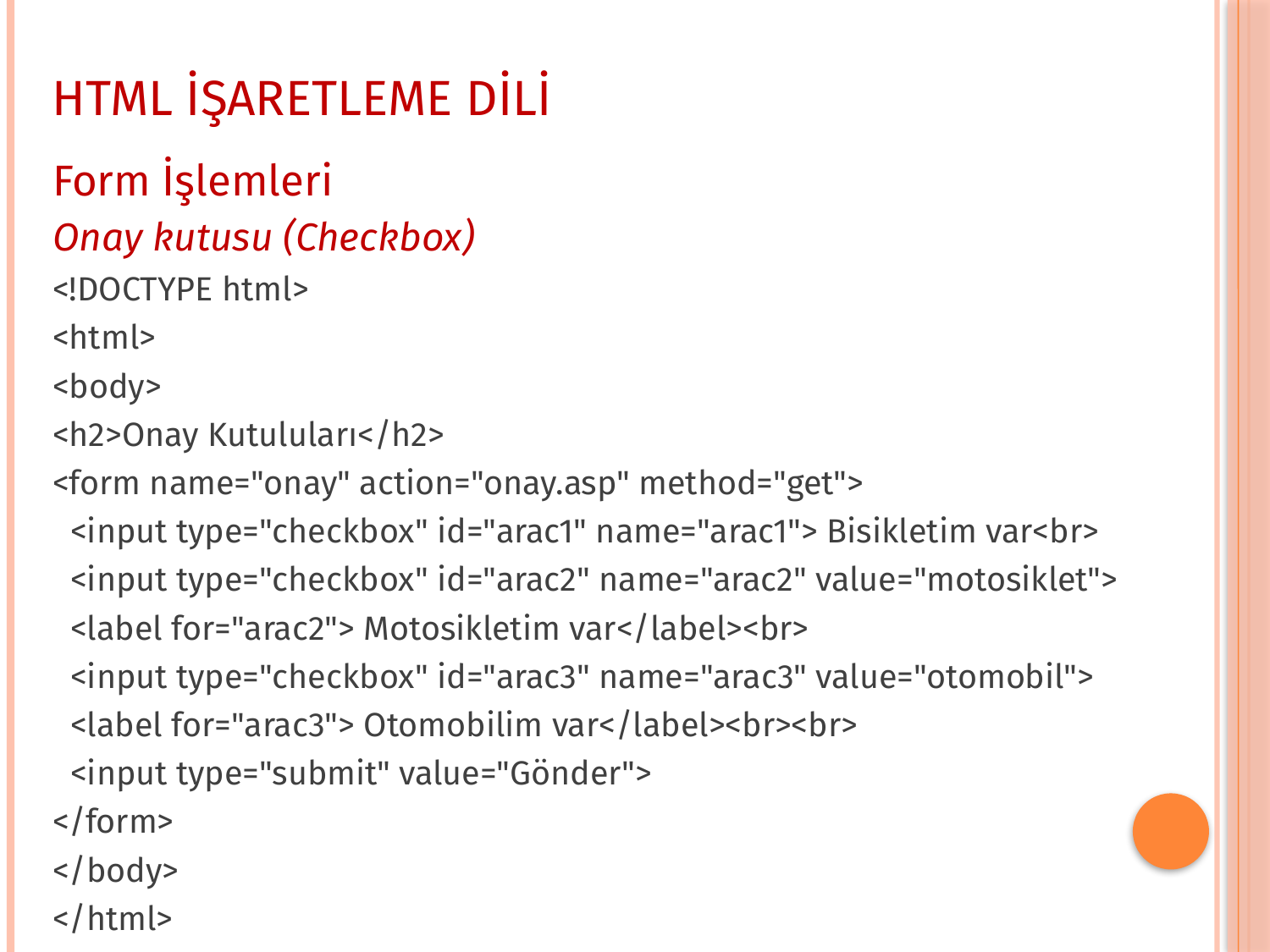

HTML İŞARETLEME DİLİ
Form İşlemleri
Onay kutusu (Checkbox)
<!DOCTYPE html>
<html>
<body>
<h2>Onay Kutuluları</h2>
<form name="onay" action="onay.asp" method="get">
  <input type="checkbox" id="arac1" name="arac1"> Bisikletim var<br>
  <input type="checkbox" id="arac2" name="arac2" value="motosiklet">
  <label for="arac2"> Motosikletim var</label><br>
  <input type="checkbox" id="arac3" name="arac3" value="otomobil">
  <label for="arac3"> Otomobilim var</label><br><br>
  <input type="submit" value="Gönder">
</form>
</body>
</html>